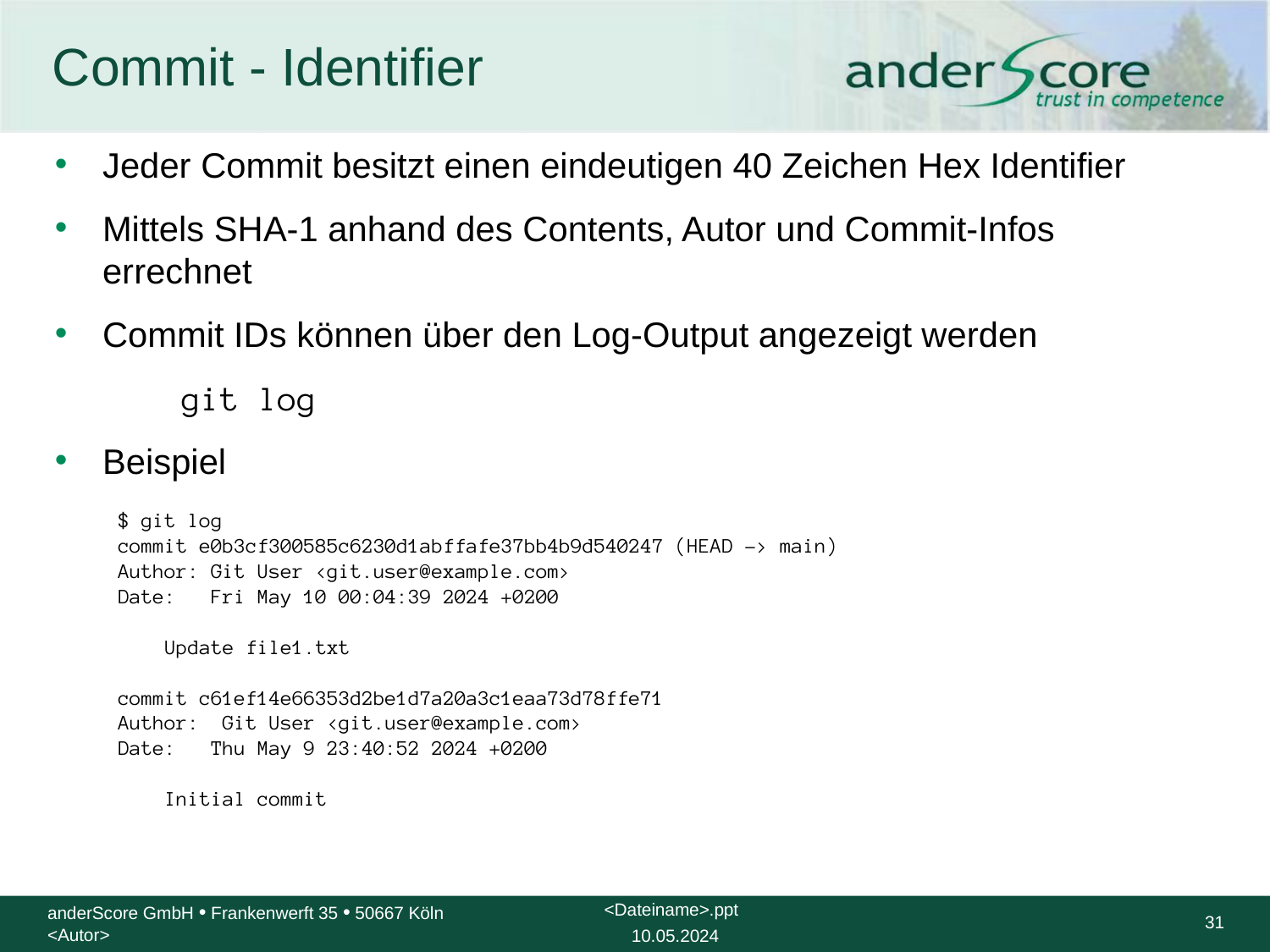

# Commit - Identifier
Jeder Commit besitzt einen eindeutigen 40 Zeichen Hex Identifier
Mittels SHA-1 anhand des Contents, Autor und Commit-Infos errechnet
Commit IDs können über den Log-Output angezeigt werden
	git log
Beispiel

$ git log
commit e0b3cf300585c6230d1abffafe37bb4b9d540247 (HEAD -> main)
Author: Git User <git.user@example.com>
Date:   Fri May 10 00:04:39 2024 +0200

    Update file1.txt

commit c61ef14e66353d2be1d7a20a3c1eaa73d78ffe71
Author:  Git User <git.user@example.com>
Date:   Thu May 9 23:40:52 2024 +0200

    Initial commit